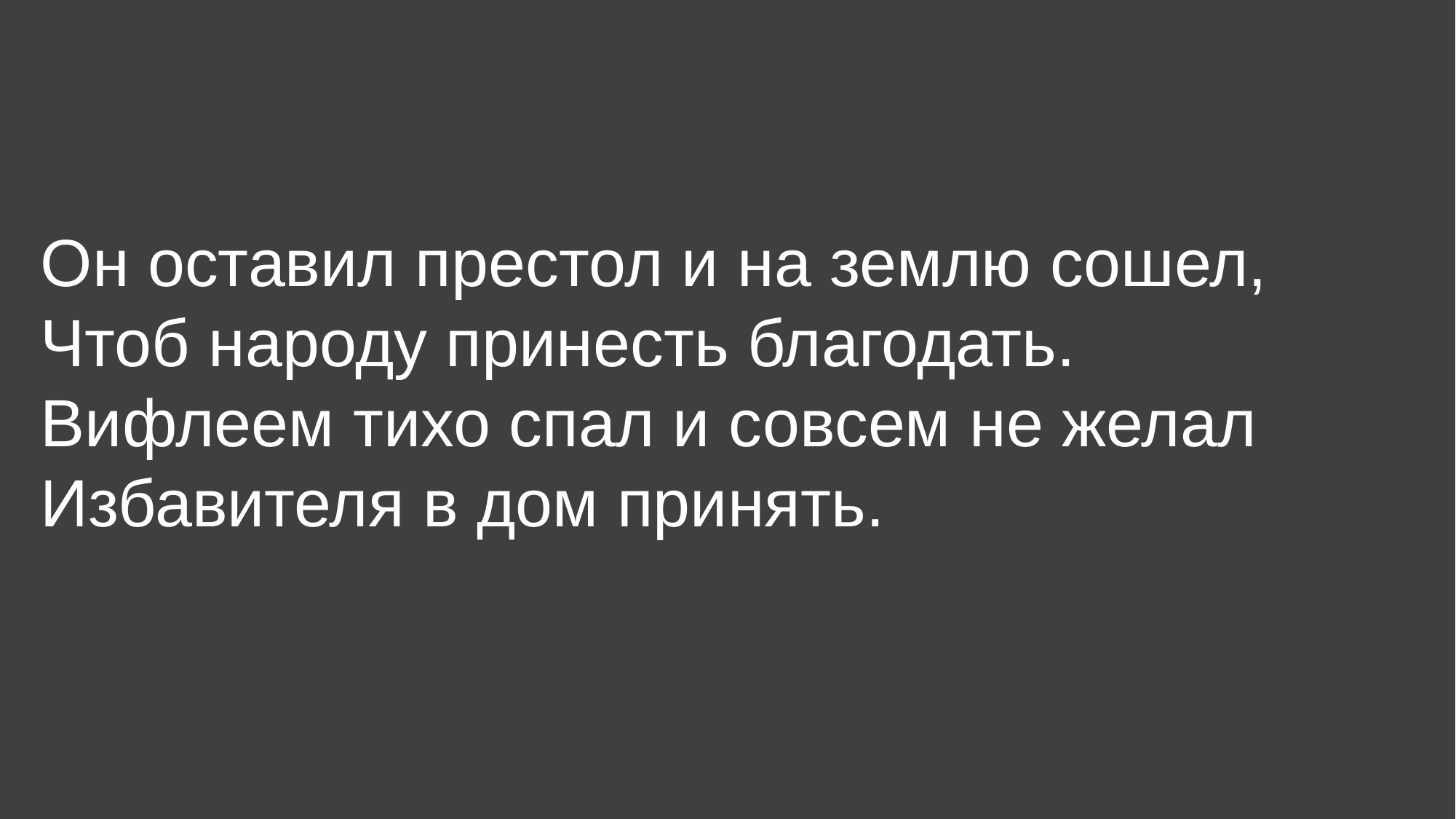

Он оставил престол и на землю сошел, Чтоб народу принесть благодать.  Вифлеем тихо спал и совсем не желал Избавителя в дом принять.